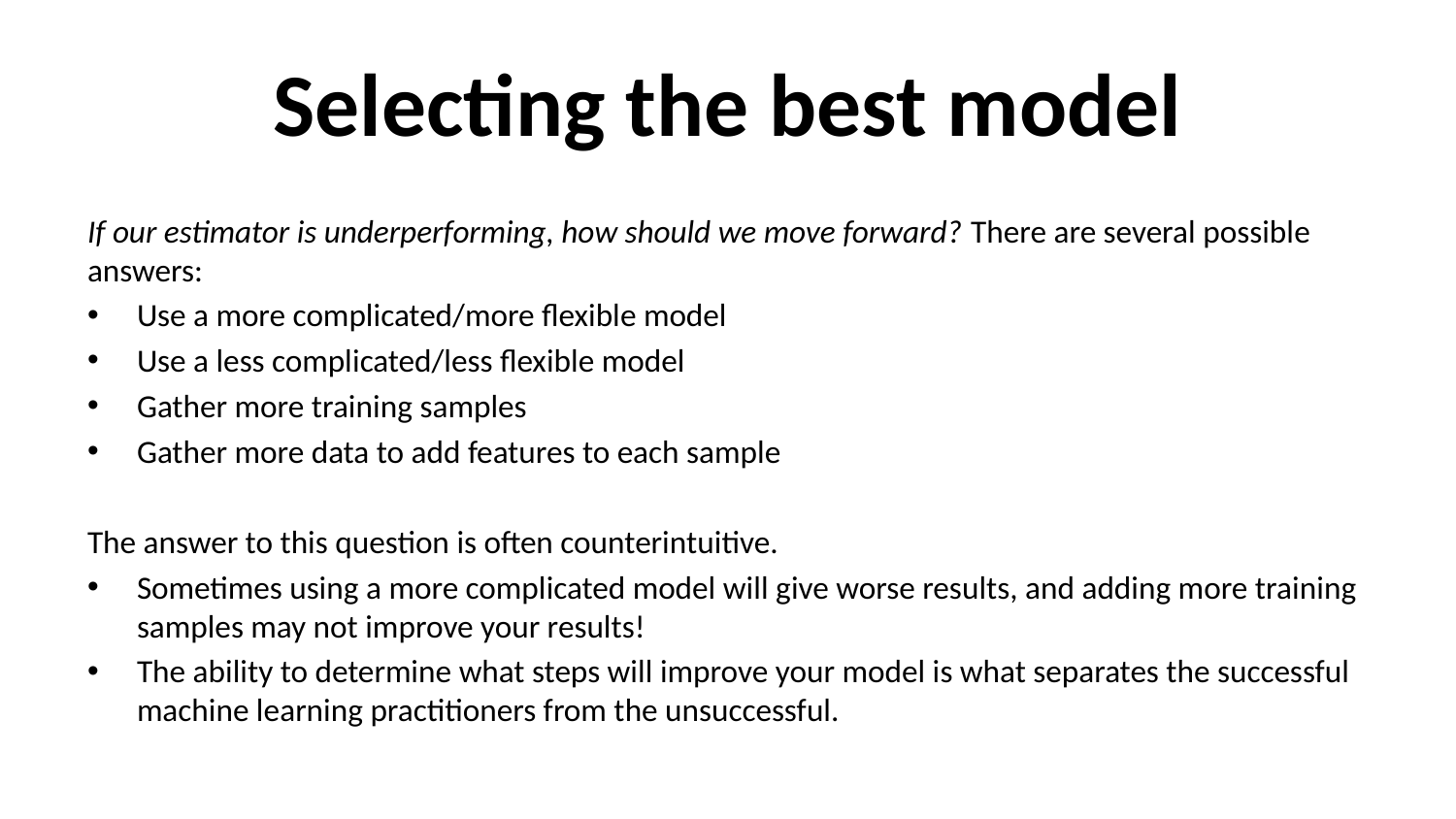

# Selecting the best model
If our estimator is underperforming, how should we move forward? There are several possible answers:
Use a more complicated/more flexible model
Use a less complicated/less flexible model
Gather more training samples
Gather more data to add features to each sample

The answer to this question is often counterintuitive.
Sometimes using a more complicated model will give worse results, and adding more training samples may not improve your results!
The ability to determine what steps will improve your model is what separates the successful machine learning practitioners from the unsuccessful.